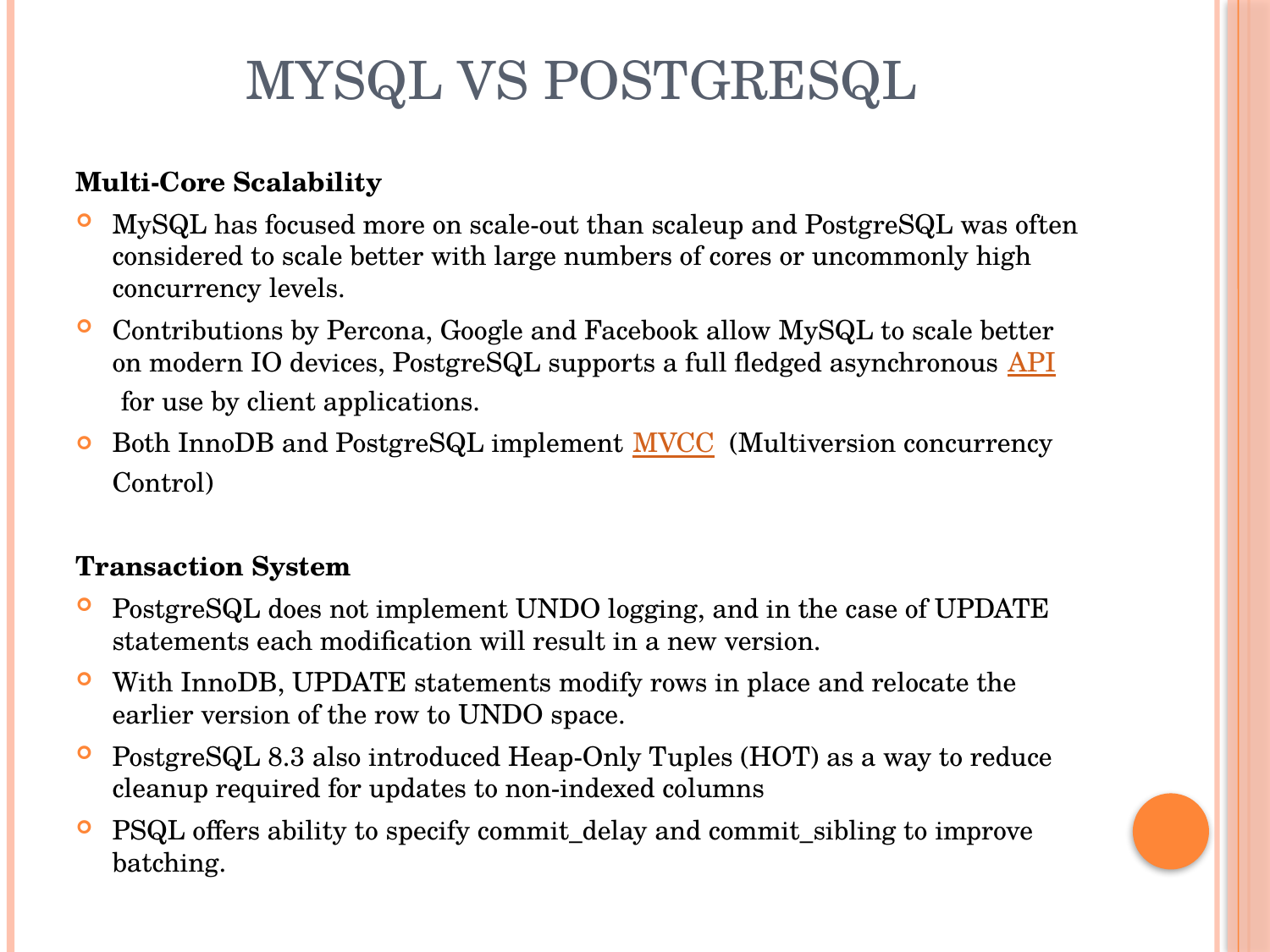

# MySQL vs PostgreSQL
Multi-Core Scalability
MySQL has focused more on scale-out than scaleup and PostgreSQL was often considered to scale better with large numbers of cores or uncommonly high concurrency levels.
Contributions by Percona, Google and Facebook allow MySQL to scale better on modern IO devices, PostgreSQL supports a full fledged asynchronous API for use by client applications.
Both InnoDB and PostgreSQL implement MVCC  (Multiversion concurrency Control)

Transaction System
PostgreSQL does not implement UNDO logging, and in the case of UPDATE statements each modification will result in a new version.
With InnoDB, UPDATE statements modify rows in place and relocate the earlier version of the row to UNDO space.
PostgreSQL 8.3 also introduced Heap-Only Tuples (HOT) as a way to reduce cleanup required for updates to non-indexed columns
PSQL offers ability to specify commit_delay and commit_sibling to improve batching.